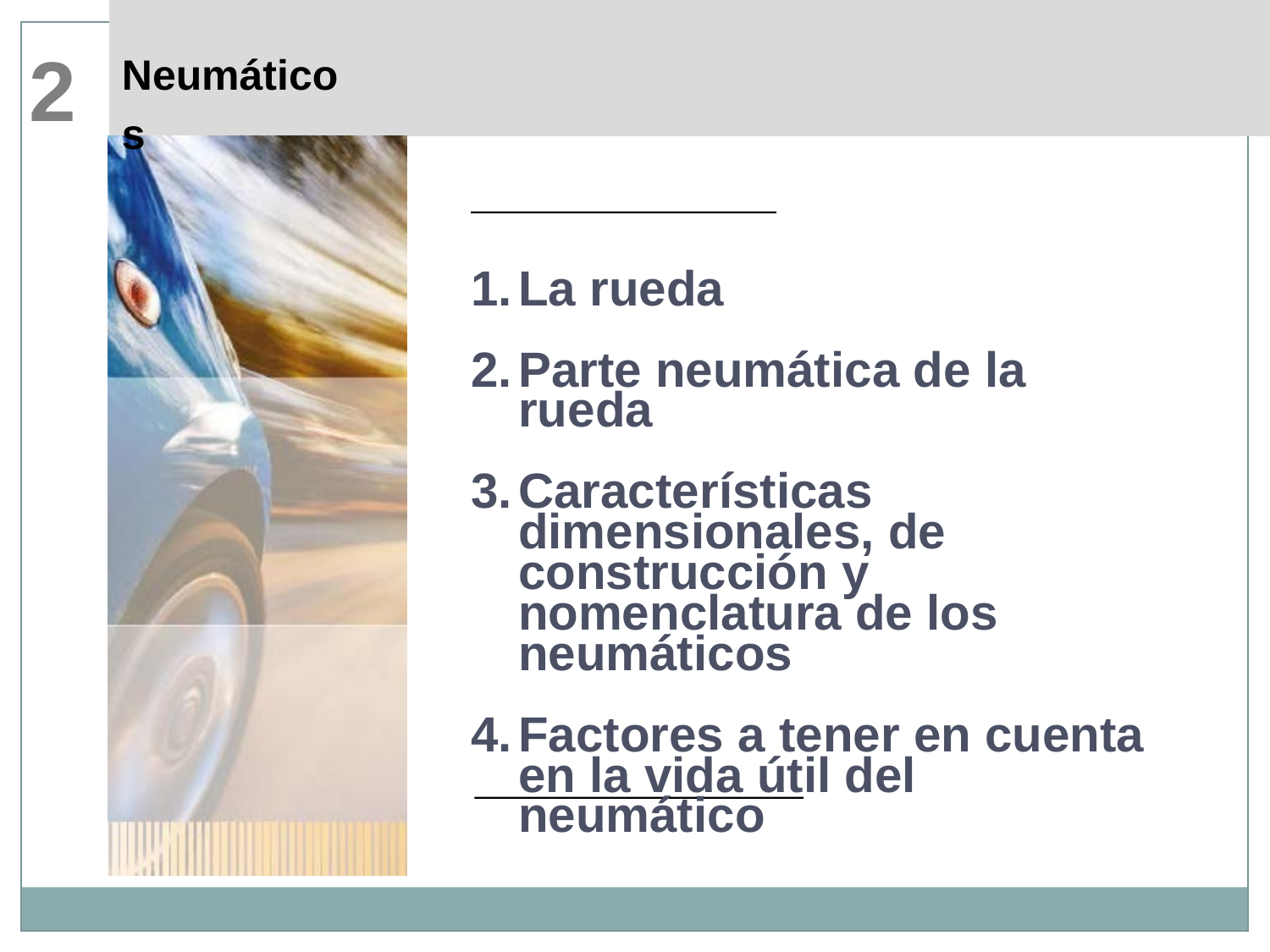

2
Neumáticos

La rueda

Parte neumática de la rueda

Características dimensionales, de construcción y nomenclatura de los neumáticos

Factores a tener en cuenta en la vida útil del neumático